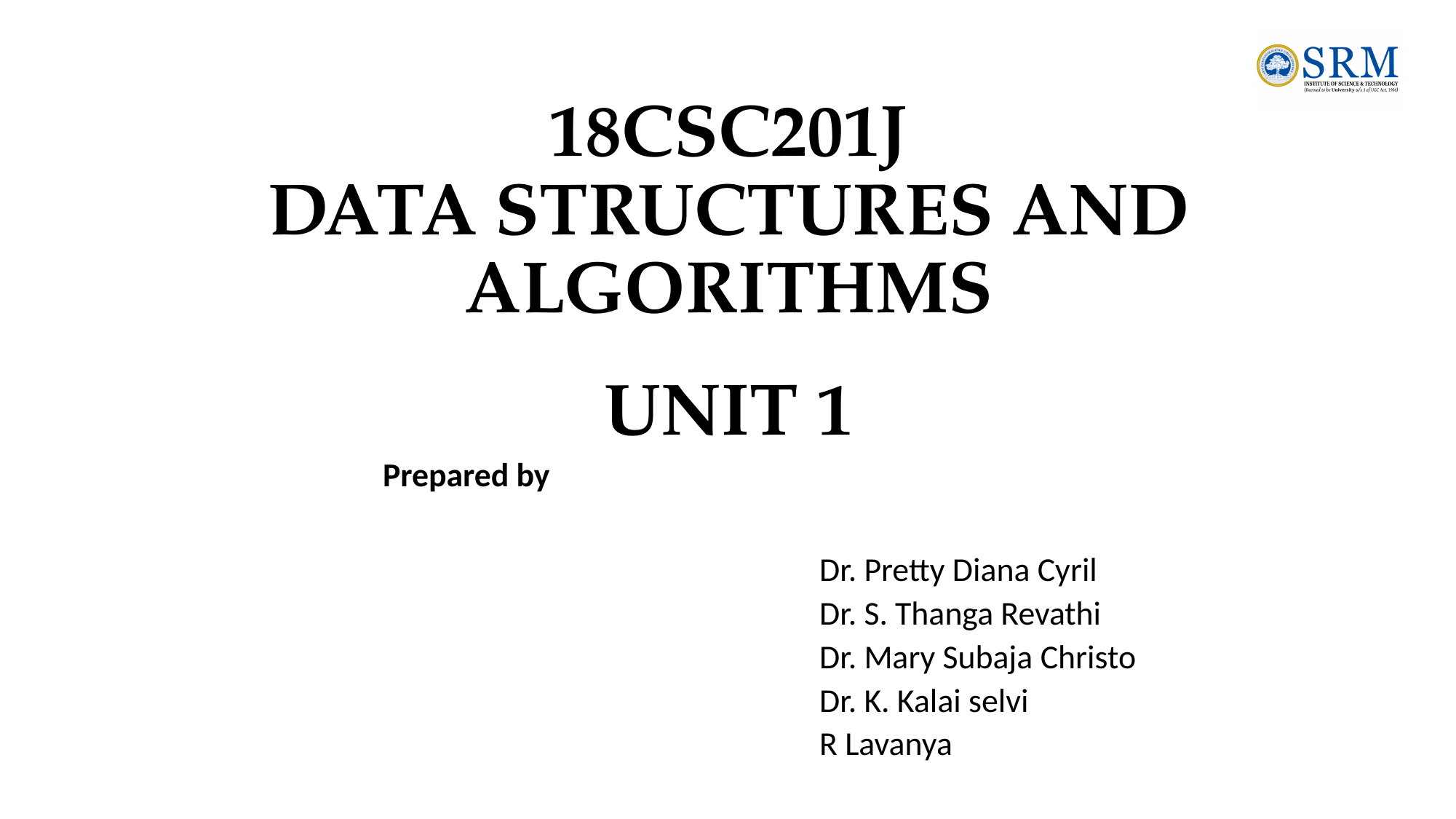

# 18CSC201J DATA STRUCTURES AND ALGORITHMS
UNIT 1
Prepared by

Dr. Pretty Diana Cyril
Dr. S. Thanga Revathi
Dr. Mary Subaja Christo
Dr. K. Kalai selvi
R Lavanya